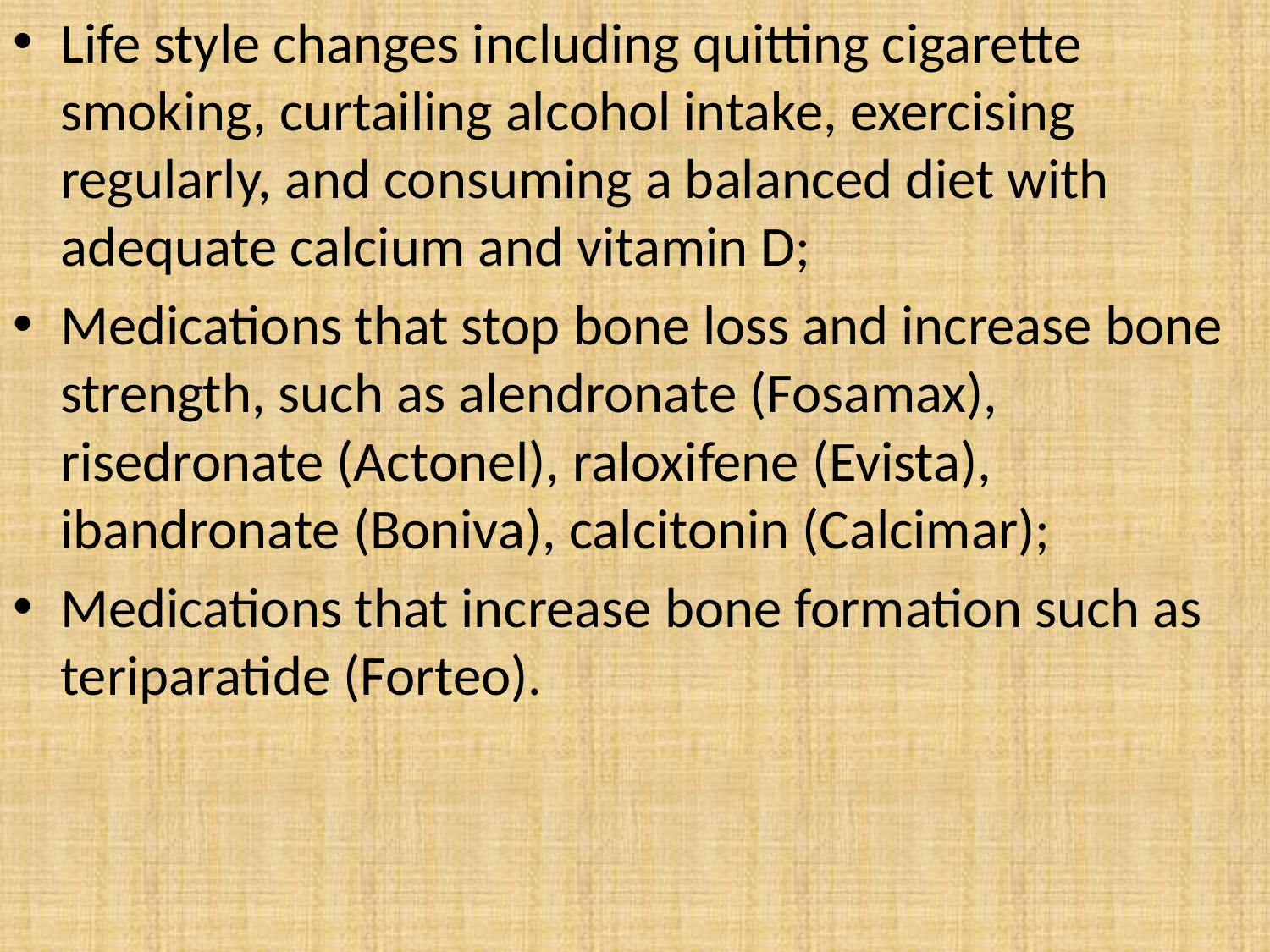

Life style changes including quitting cigarette smoking, curtailing alcohol intake, exercising regularly, and consuming a balanced diet with adequate calcium and vitamin D;
Medications that stop bone loss and increase bone strength, such as alendronate (Fosamax), risedronate (Actonel), raloxifene (Evista), ibandronate (Boniva), calcitonin (Calcimar);
Medications that increase bone formation such as teriparatide (Forteo).

#